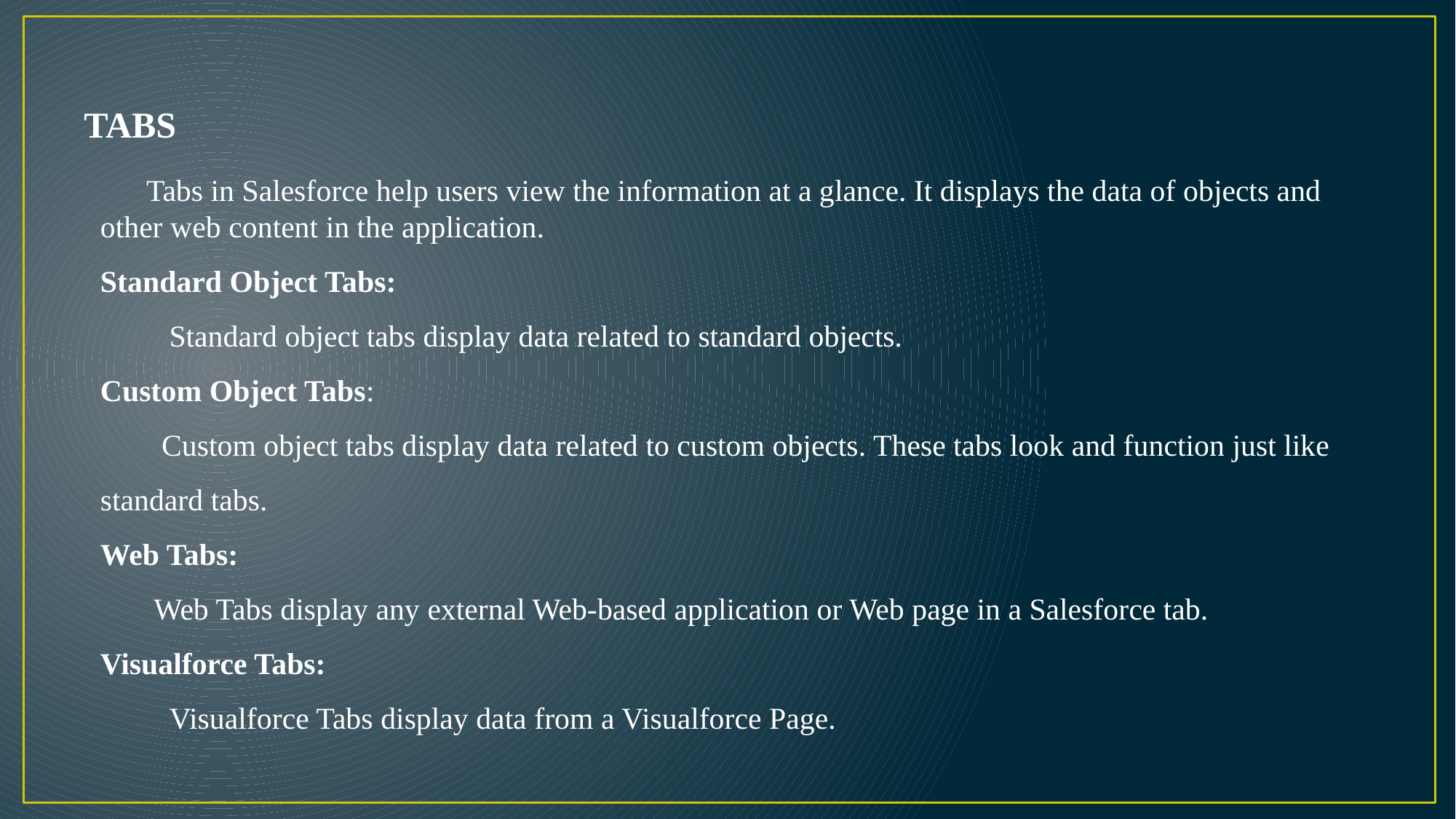

TABS
      Tabs in Salesforce help users view the information at a glance. It displays the data of objects and other web content in the application.
Standard Object Tabs:
         Standard object tabs display data related to standard objects.
Custom Object Tabs:
        Custom object tabs display data related to custom objects. These tabs look and function just like standard tabs.
Web Tabs:
       Web Tabs display any external Web-based application or Web page in a Salesforce tab.
Visualforce Tabs:
         Visualforce Tabs display data from a Visualforce Page.